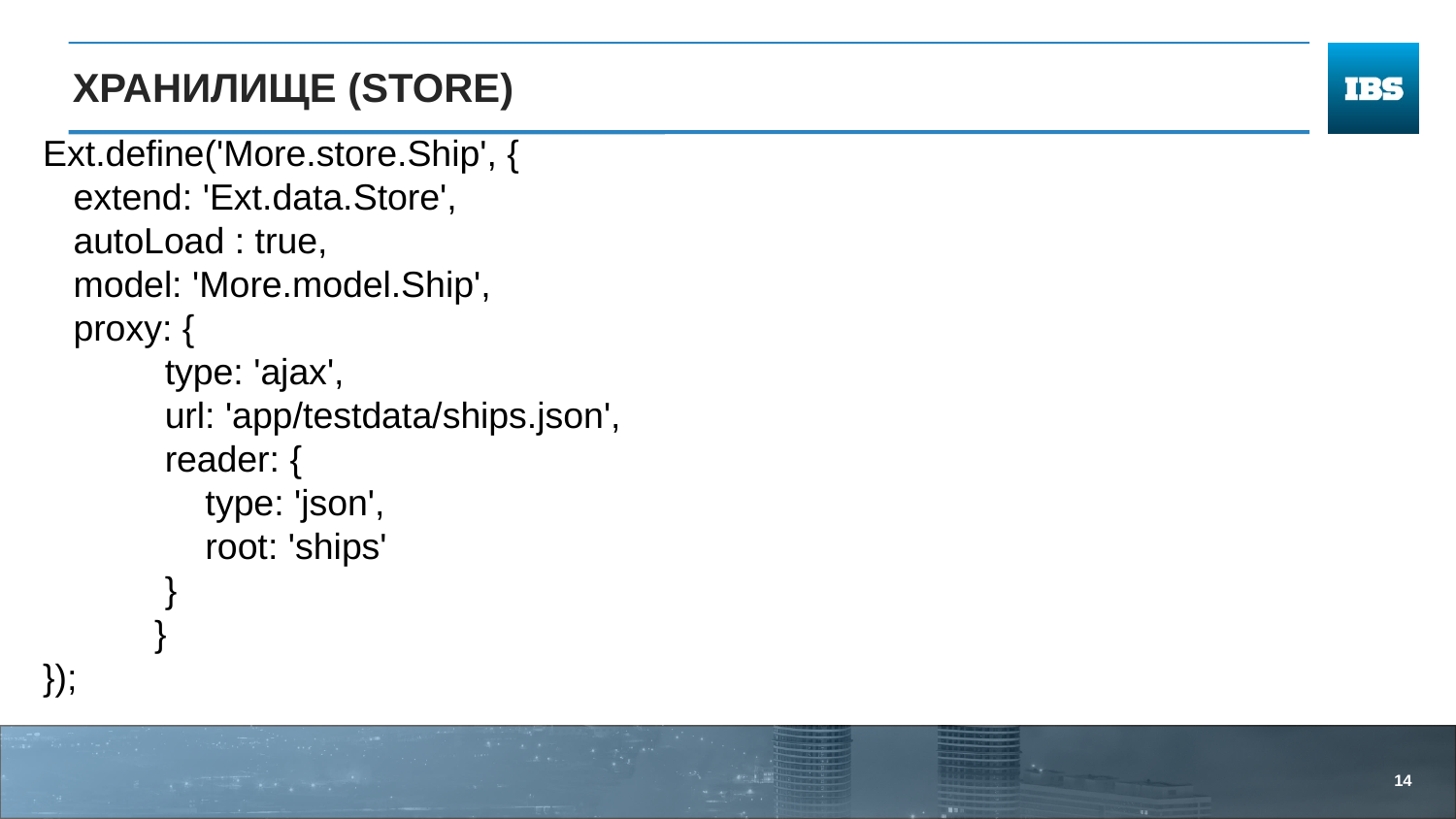

# хранилище (store)
Ext.define('More.store.Ship', {
   extend: 'Ext.data.Store',
   autoLoad : true,
   model: 'More.model.Ship',
   proxy: {
            type: 'ajax',
            url: 'app/testdata/ships.json',
            reader: {
                type: 'json',
                root: 'ships'
            }
           }
});